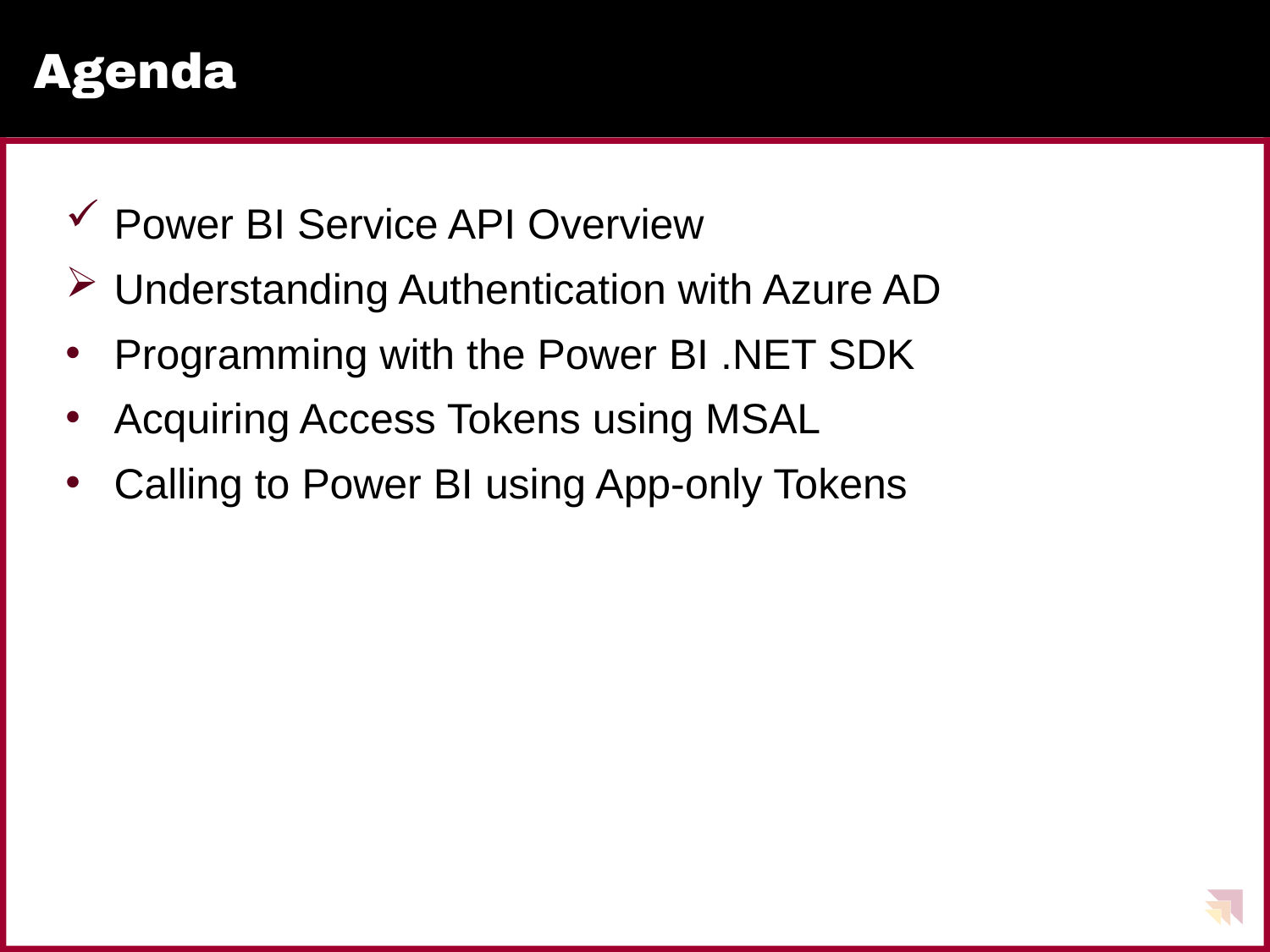

# Agenda
Power BI Service API Overview
Understanding Authentication with Azure AD
Programming with the Power BI .NET SDK
Acquiring Access Tokens using MSAL
Calling to Power BI using App-only Tokens